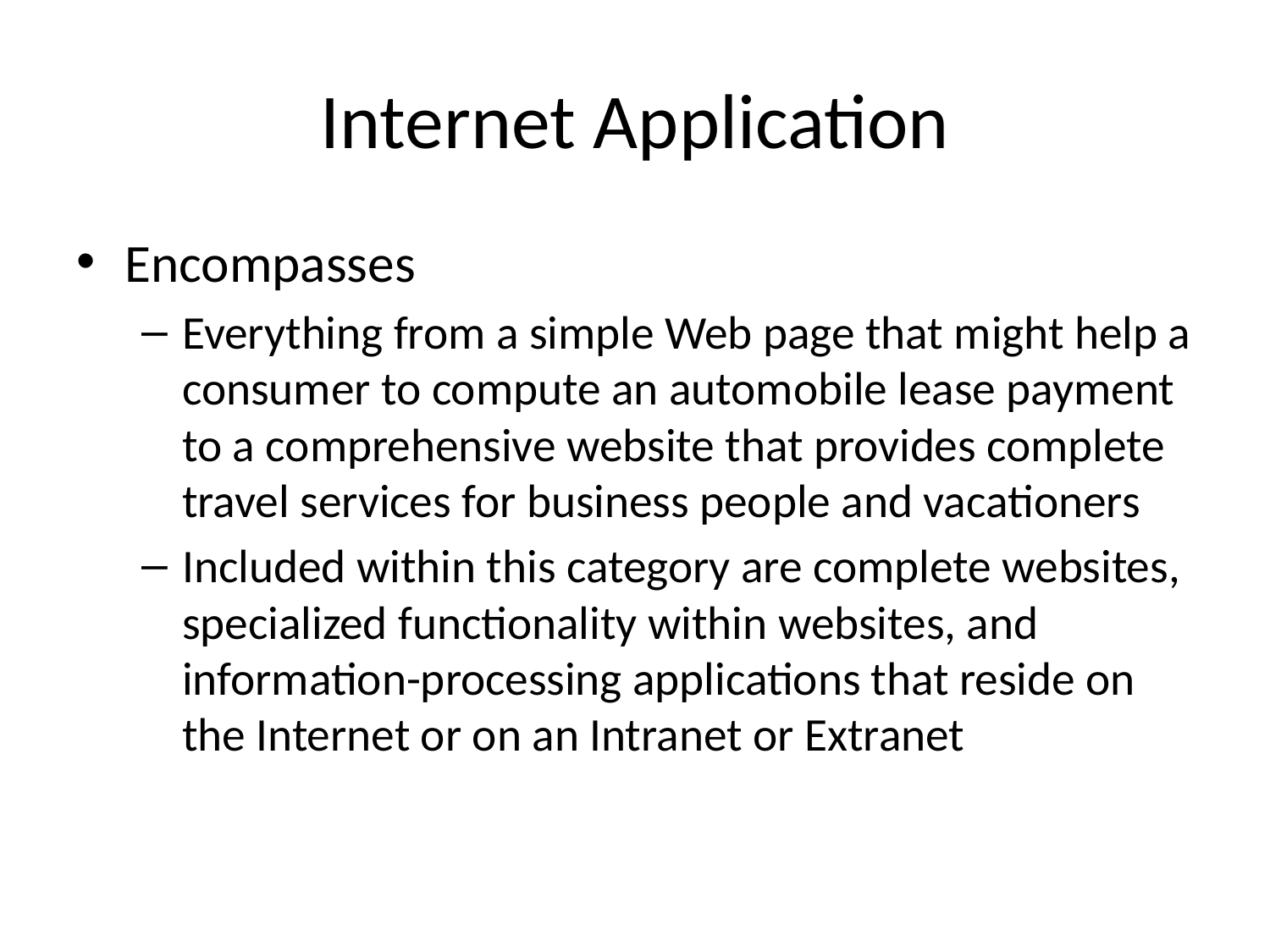

# Internet Application
Encompasses
Everything from a simple Web page that might help a consumer to compute an automobile lease payment to a comprehensive website that provides complete travel services for business people and vacationers
Included within this category are complete websites, specialized functionality within websites, and information-processing applications that reside on the Internet or on an Intranet or Extranet